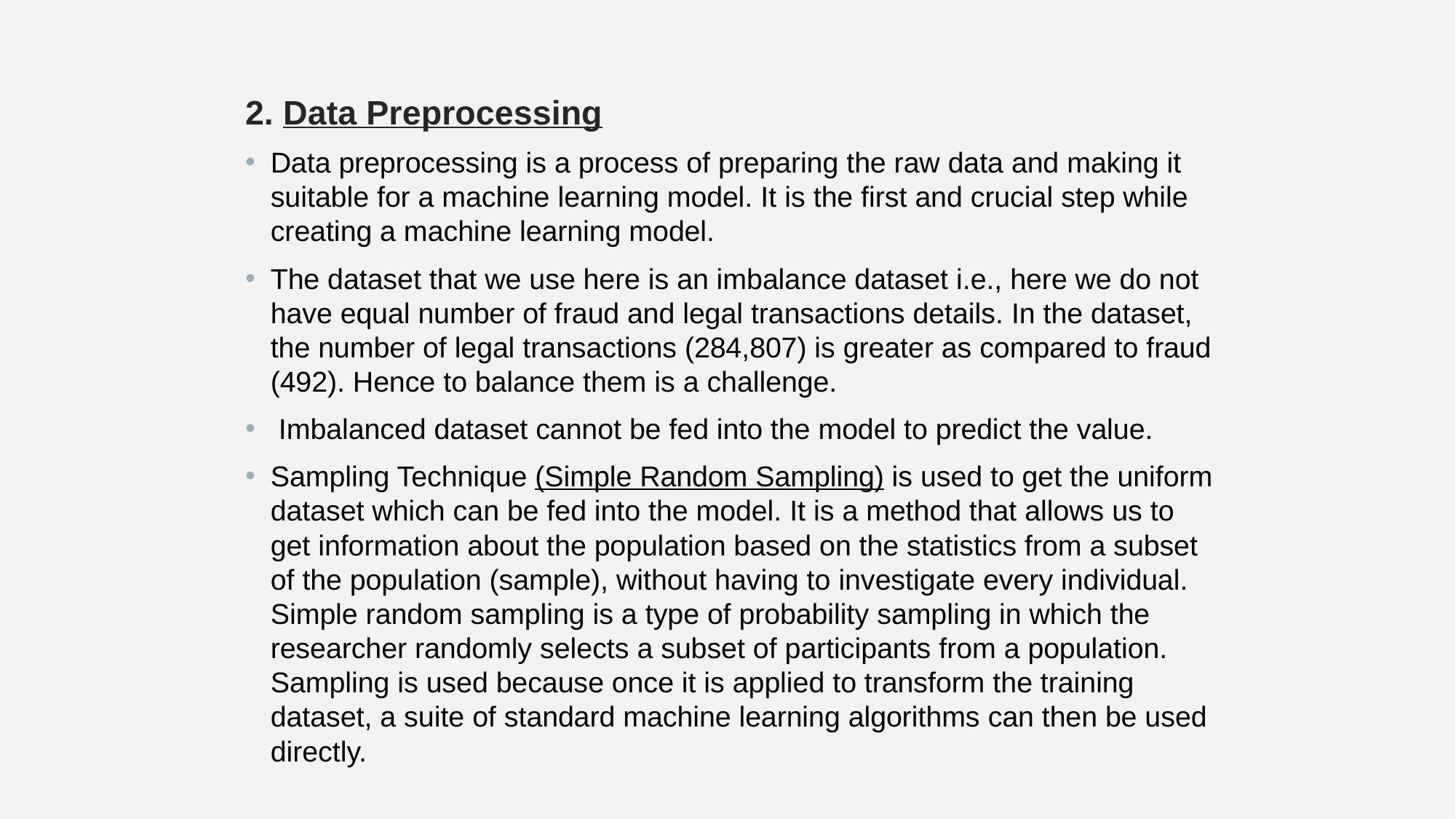

2. Data Preprocessing
Data preprocessing is a process of preparing the raw data and making it suitable for a machine learning model. It is the first and crucial step while creating a machine learning model.
The dataset that we use here is an imbalance dataset i.e., here we do not have equal number of fraud and legal transactions details. In the dataset, the number of legal transactions (284,807) is greater as compared to fraud (492). Hence to balance them is a challenge.
 Imbalanced dataset cannot be fed into the model to predict the value.
Sampling Technique (Simple Random Sampling) is used to get the uniform dataset which can be fed into the model. It is a method that allows us to get information about the population based on the statistics from a subset of the population (sample), without having to investigate every individual. Simple random sampling is a type of probability sampling in which the researcher randomly selects a subset of participants from a population. Sampling is used because once it is applied to transform the training dataset, a suite of standard machine learning algorithms can then be used directly.